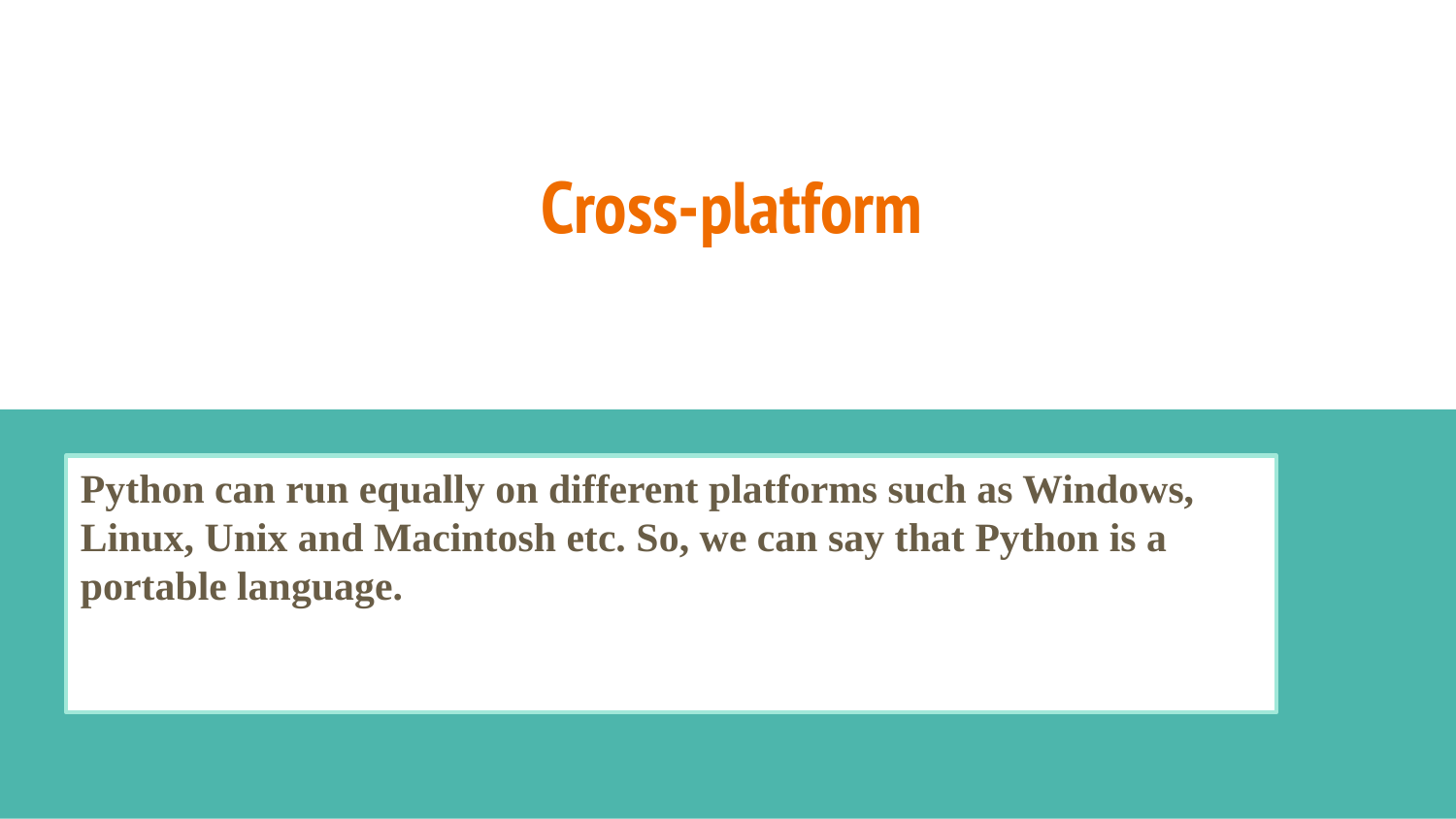

# Cross-platform
Python can run equally on different platforms such as Windows, Linux, Unix and Macintosh etc. So, we can say that Python is a portable language.